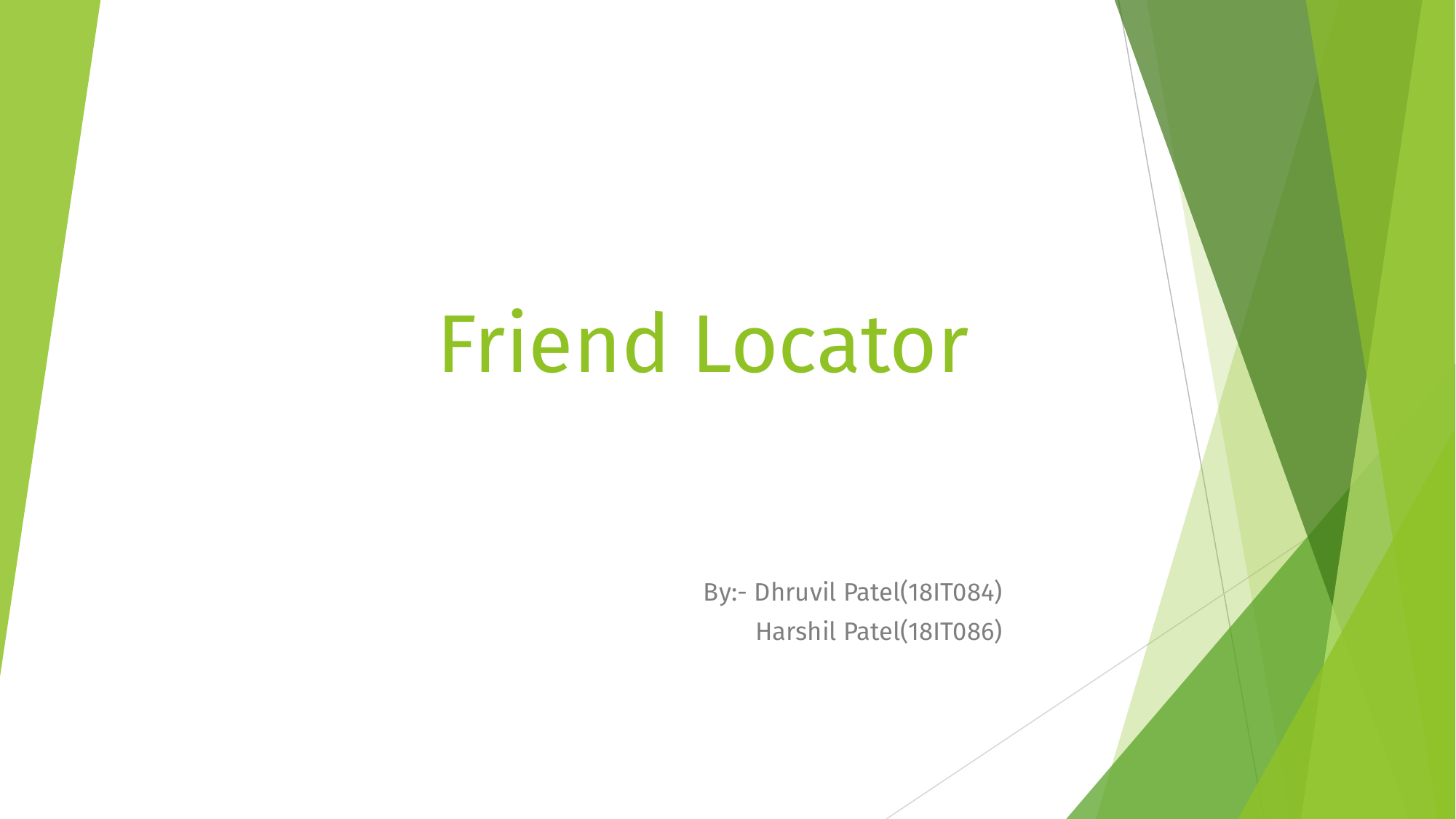

# Friend Locator
By:- Dhruvil Patel(18IT084)
Harshil Patel(18IT086)